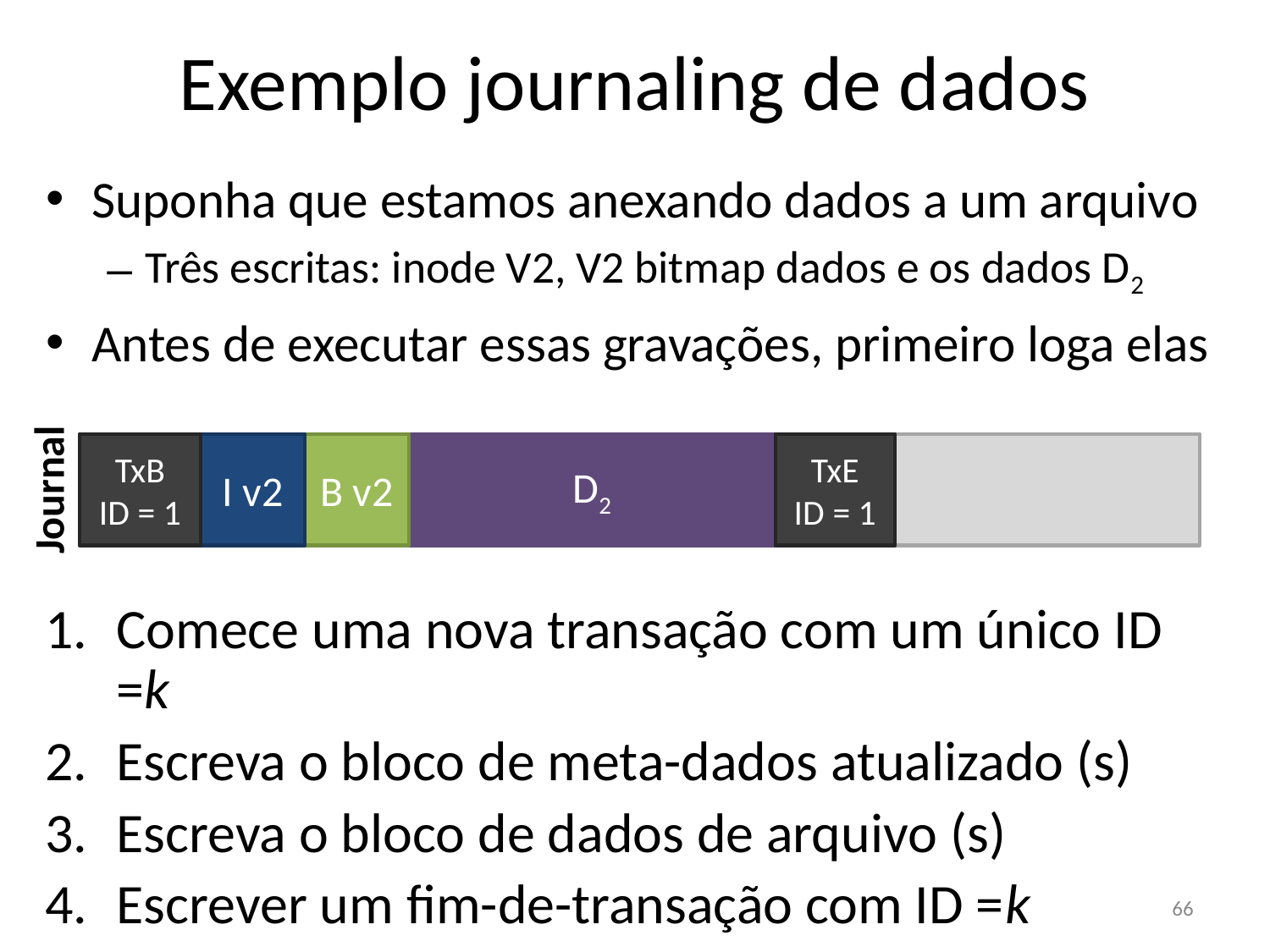

Exemplo journaling de dados
Suponha que estamos anexando dados a um arquivo
Três escritas: inode V2, V2 bitmap dados e os dados D2
Antes de executar essas gravações, primeiro loga elas

TxB
ID = 1
I v2
B v2
D2
TxE
ID = 1
Journal
Comece uma nova transação com um único ID =k
Escreva o bloco de meta-dados atualizado (s)
Escreva o bloco de dados de arquivo (s)
Escrever um fim-de-transação com ID =k
66